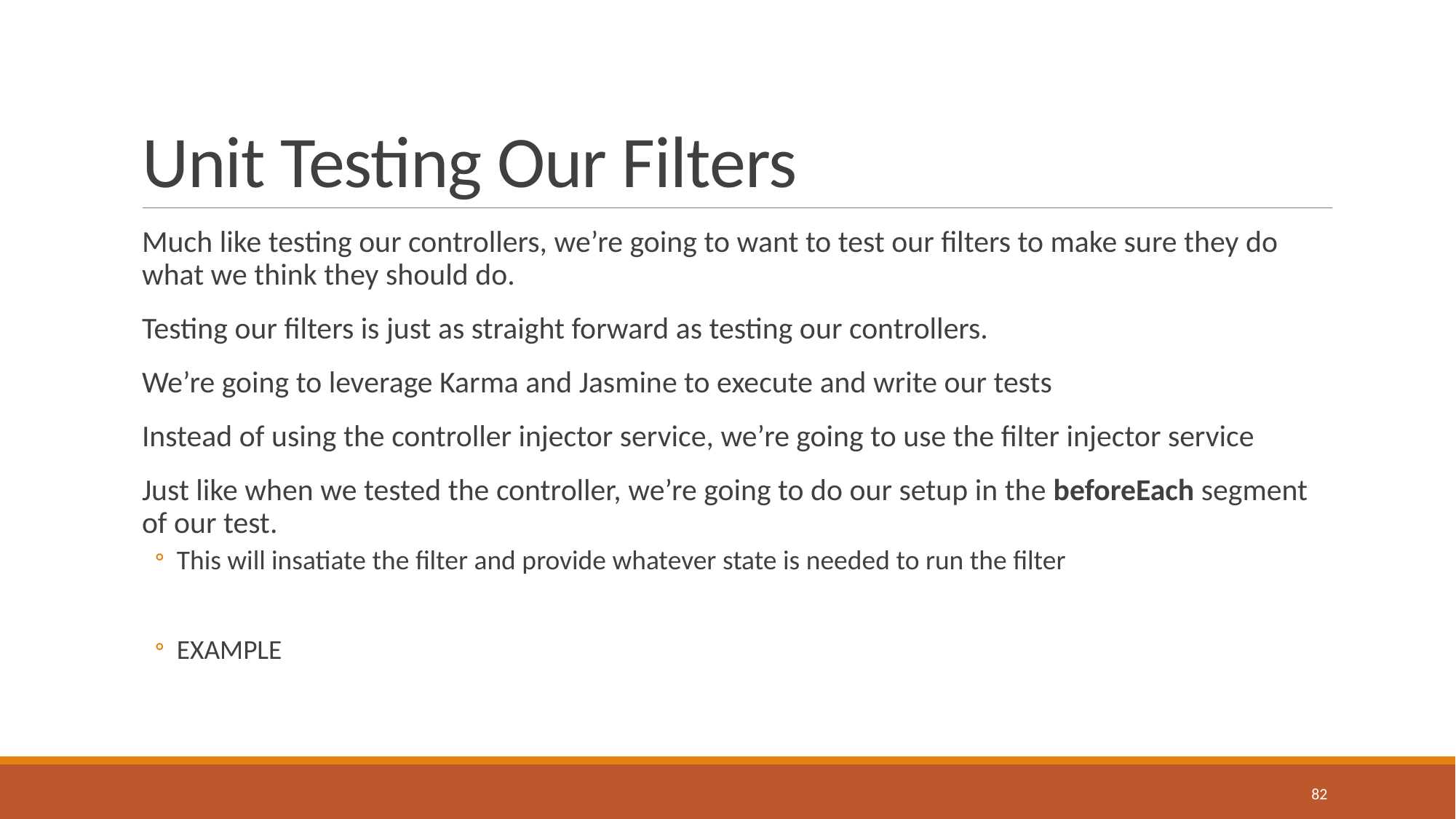

# Unit Testing Our Filters
Much like testing our controllers, we’re going to want to test our filters to make sure they do what we think they should do.
Testing our filters is just as straight forward as testing our controllers.
We’re going to leverage Karma and Jasmine to execute and write our tests
Instead of using the controller injector service, we’re going to use the filter injector service
Just like when we tested the controller, we’re going to do our setup in the beforeEach segment of our test.
This will insatiate the filter and provide whatever state is needed to run the filter

EXAMPLE
82